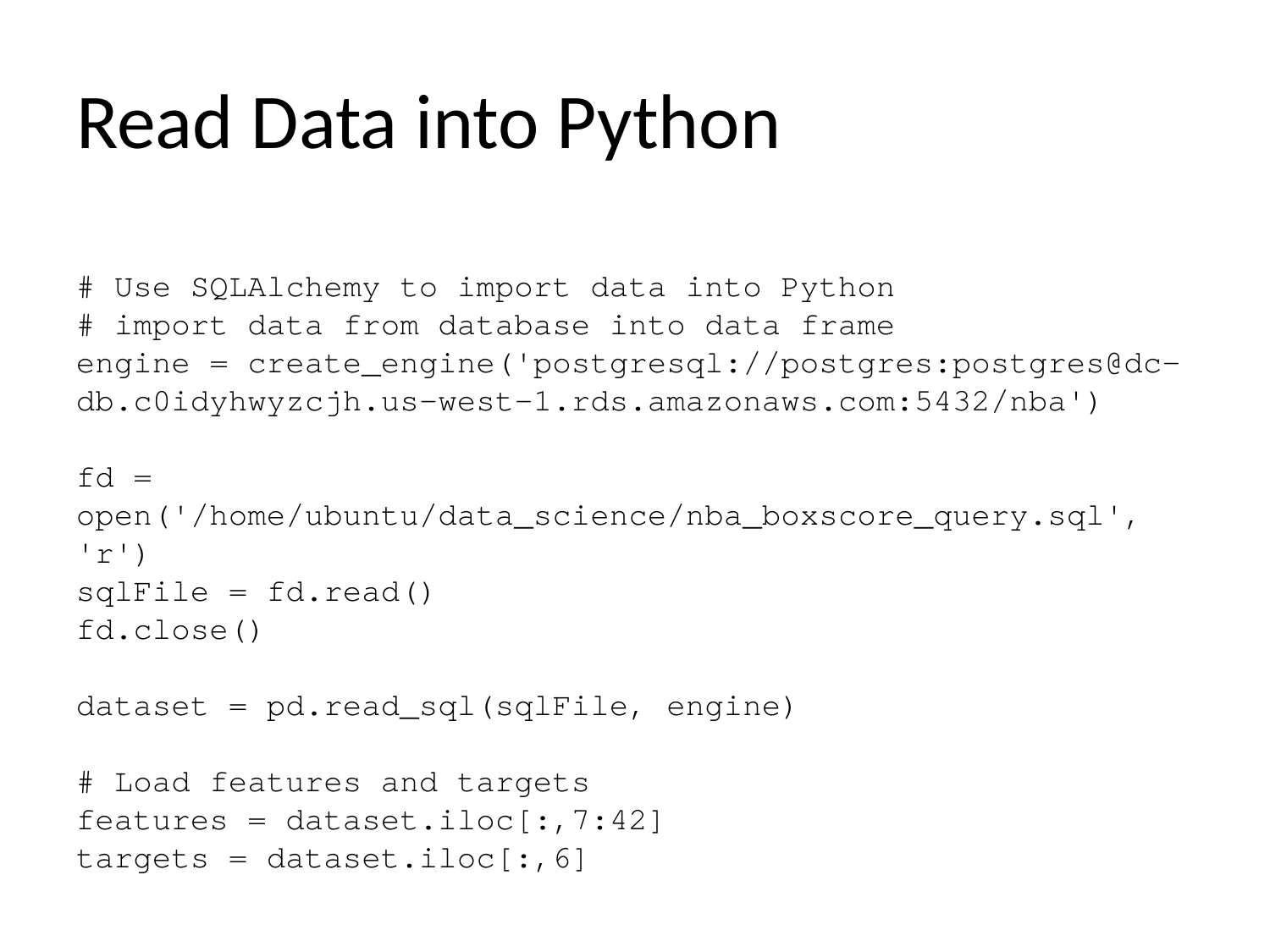

# Read Data into Python
# Use SQLAlchemy to import data into Python
# import data from database into data frame
engine = create_engine('postgresql://postgres:postgres@dc-db.c0idyhwyzcjh.us-west-1.rds.amazonaws.com:5432/nba')

fd = open('/home/ubuntu/data_science/nba_boxscore_query.sql', 'r')
sqlFile = fd.read()
fd.close()

dataset = pd.read_sql(sqlFile, engine)

# Load features and targets
features = dataset.iloc[:,7:42]
targets = dataset.iloc[:,6]